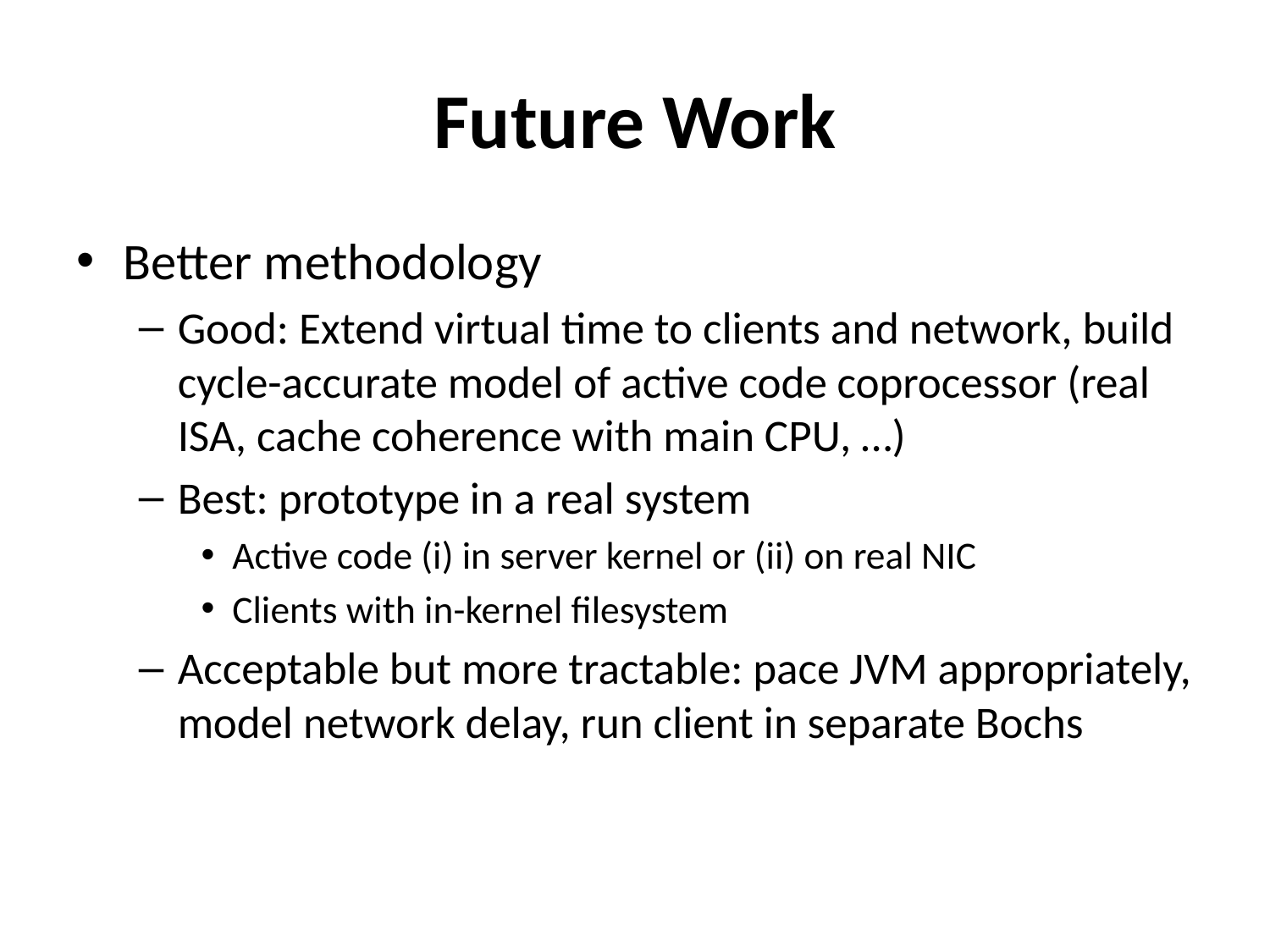

# Future Work
Better methodology
Good: Extend virtual time to clients and network, build cycle-accurate model of active code coprocessor (real ISA, cache coherence with main CPU, …)
Best: prototype in a real system
Active code (i) in server kernel or (ii) on real NIC
Clients with in-kernel filesystem
Acceptable but more tractable: pace JVM appropriately, model network delay, run client in separate Bochs